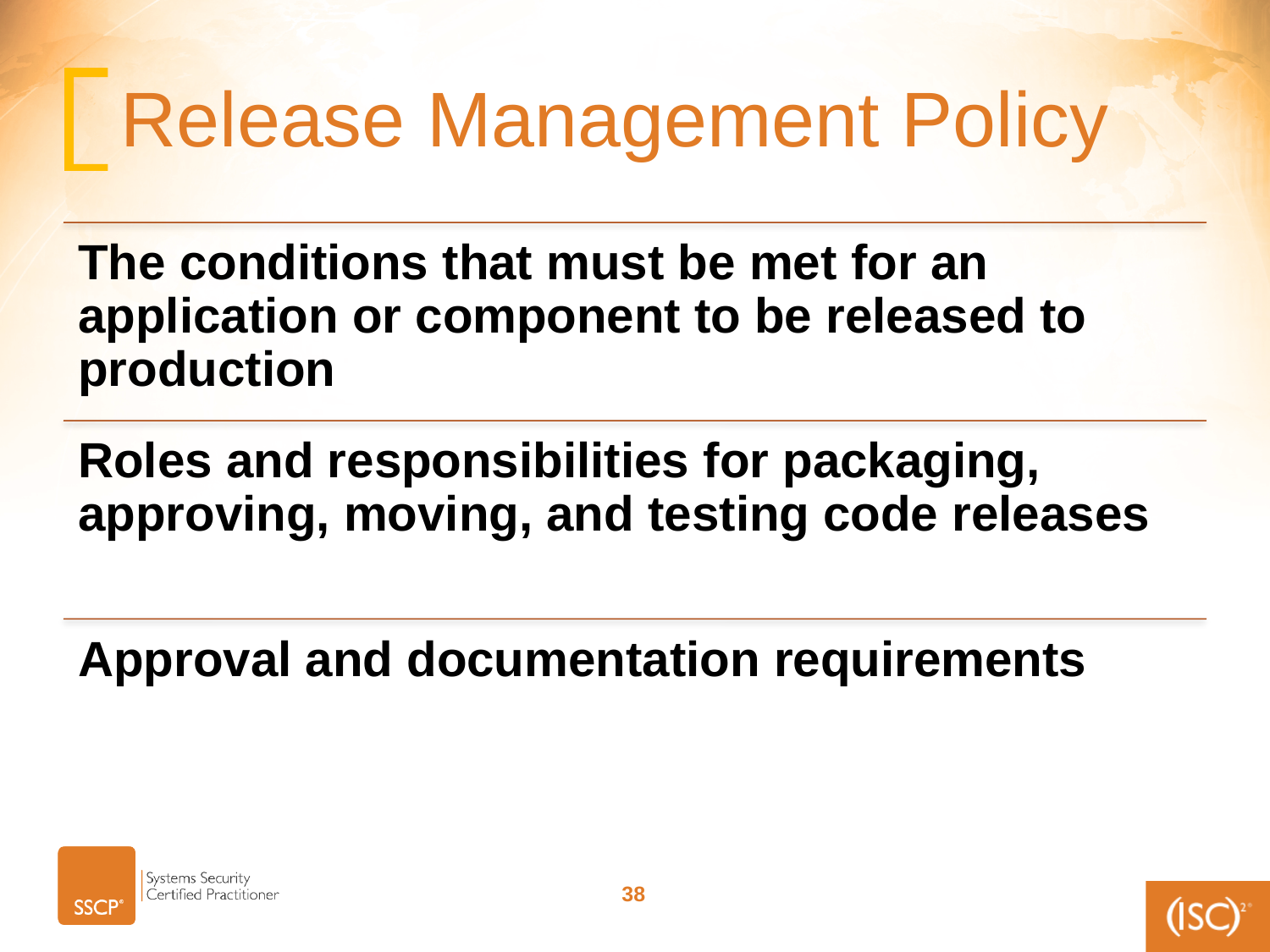

# Release Management Policy
The conditions that must be met for an application or component to be released to production
Roles and responsibilities for packaging, approving, moving, and testing code releases
Approval and documentation requirements